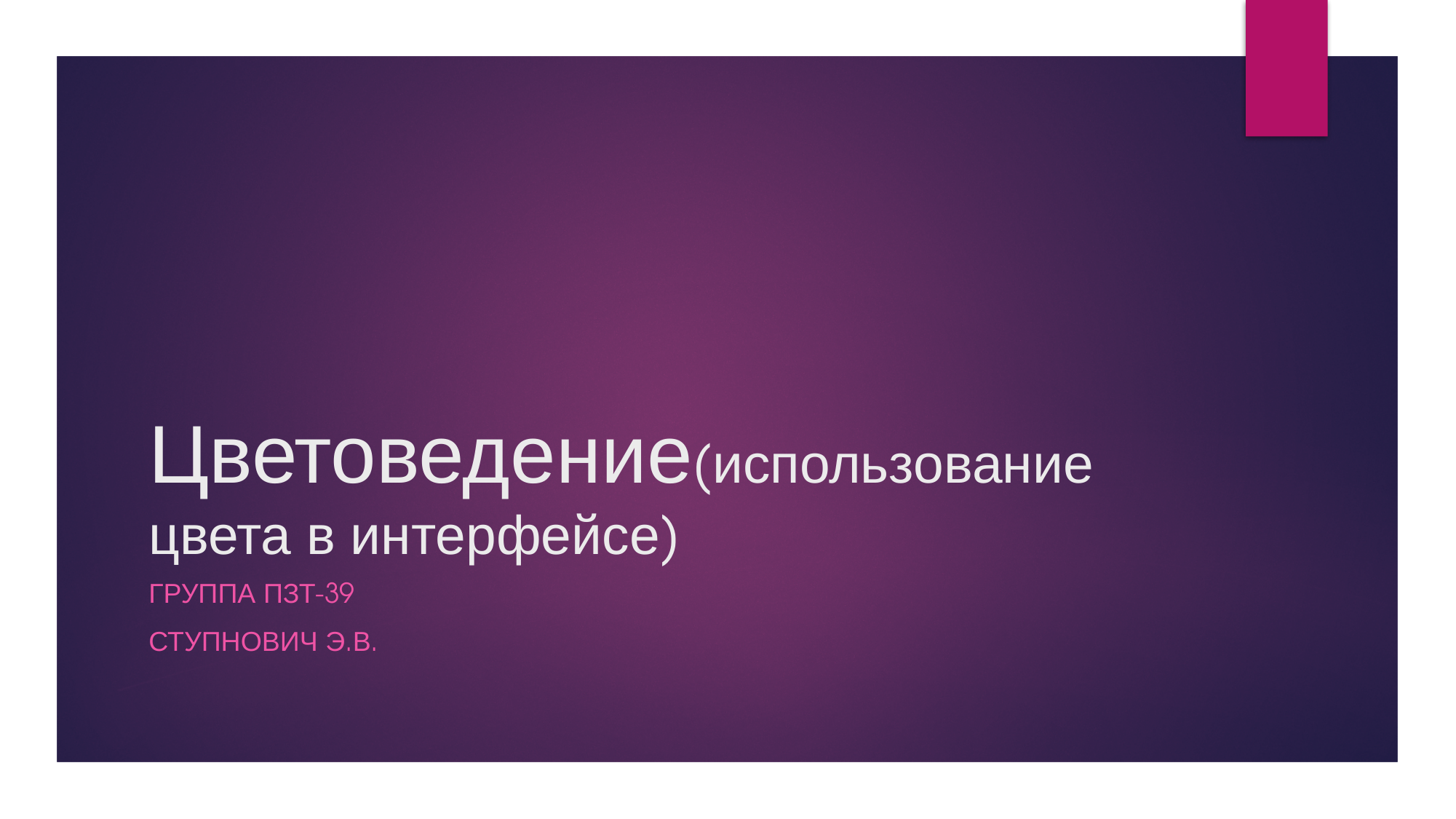

# Цветоведение(использование цвета в интерфейсе)
Группа пзт-39
Ступнович Э.В.